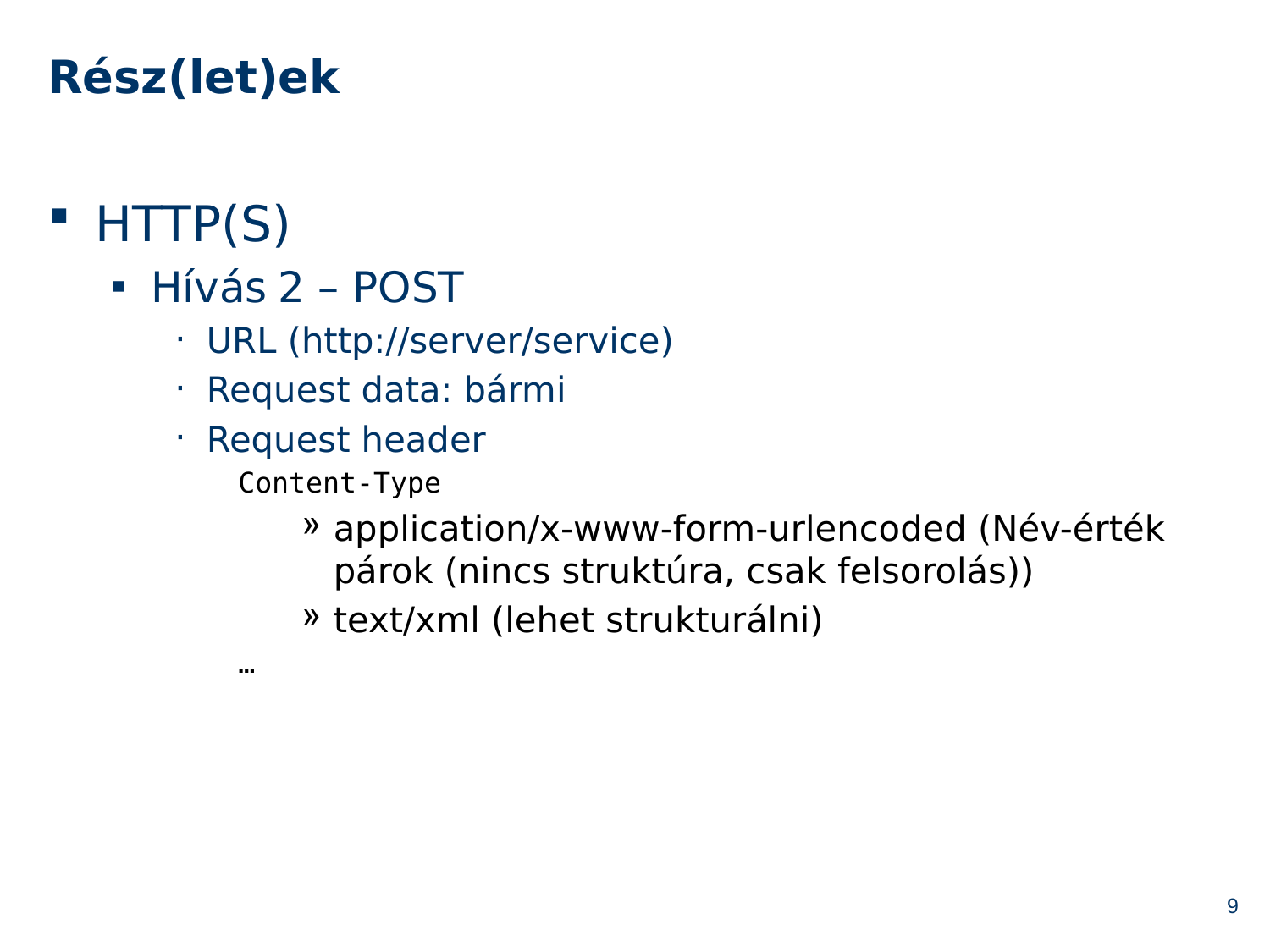

# Rész(let)ek
HTTP(S)
Hívás	2 – POST
URL (http://server/service)
Request data: bármi
Request header
Content-Type
application/x-www-form-urlencoded (Név-érték párok (nincs struktúra, csak felsorolás))
text/xml (lehet strukturálni)
…
9